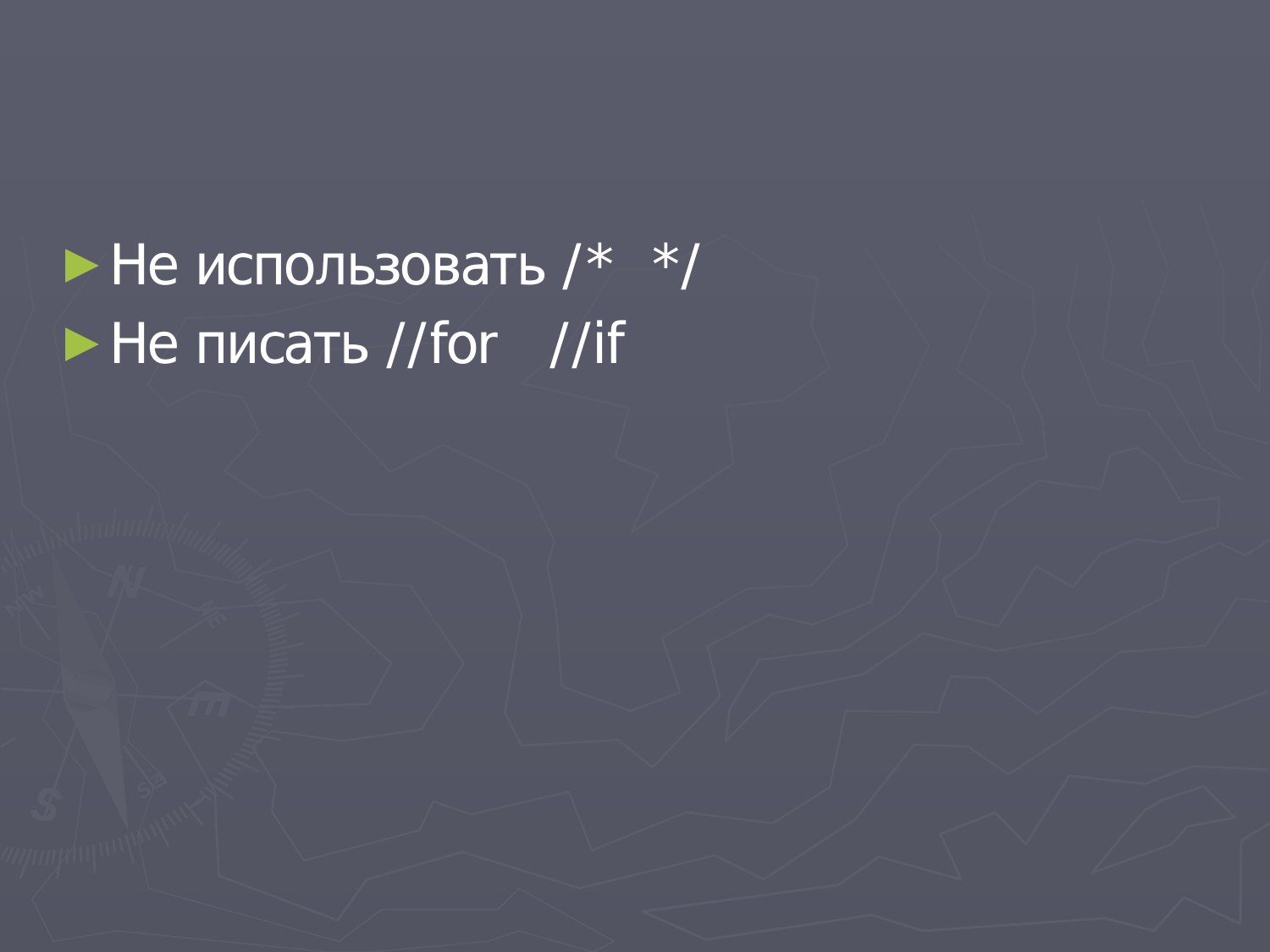

#
Не использовать /*  */
Не писать //for   //if